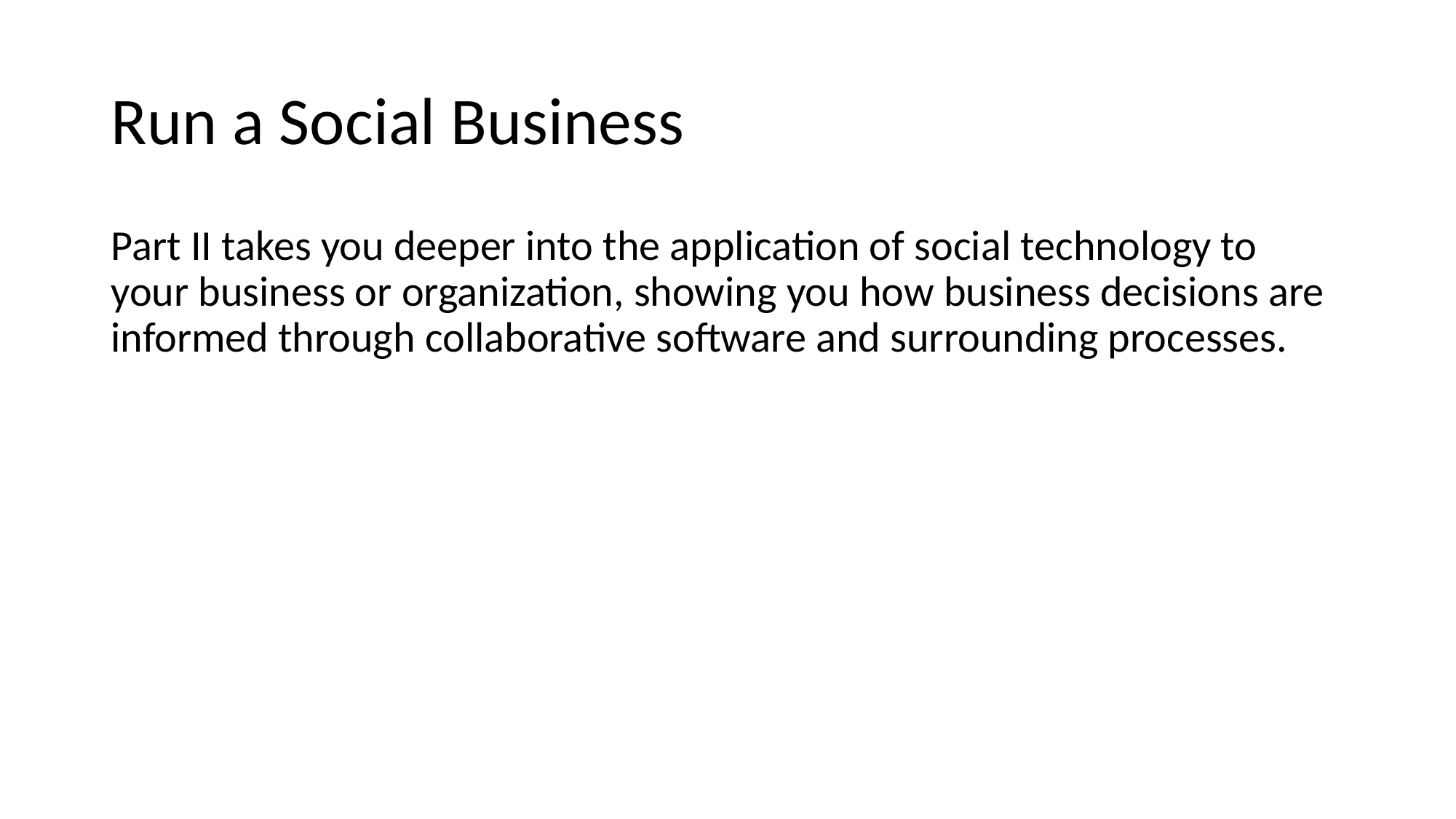

# Run a Social Business
Part II takes you deeper into the application of social technology to your business or organization, showing you how business decisions are informed through collaborative software and surrounding processes.